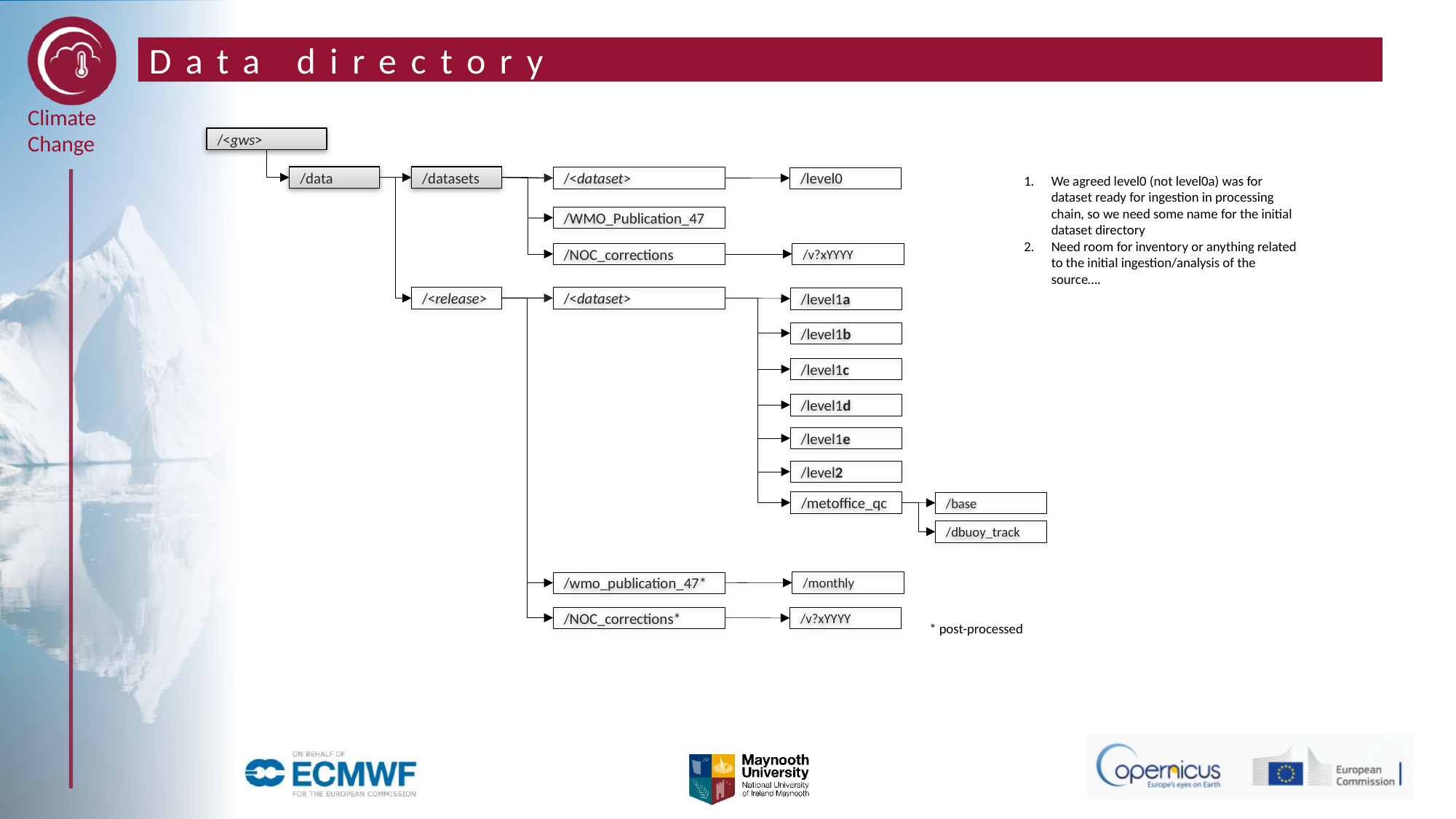

# Data directory
/<gws>
/data
/datasets
We agreed level0 (not level0a) was for dataset ready for ingestion in processing chain, so we need some name for the initial dataset directory
Need room for inventory or anything related to the initial ingestion/analysis of the source….
/<dataset>
/level0
/WMO_Publication_47
/NOC_corrections
/v?xYYYY
/<dataset>
/<release>
/level1a
/level1b
/level1c
/level1d
/level1e
/level2
/metoffice_qc
/base
/dbuoy_track
/monthly
/wmo_publication_47*
/NOC_corrections*
/v?xYYYY
* post-processed